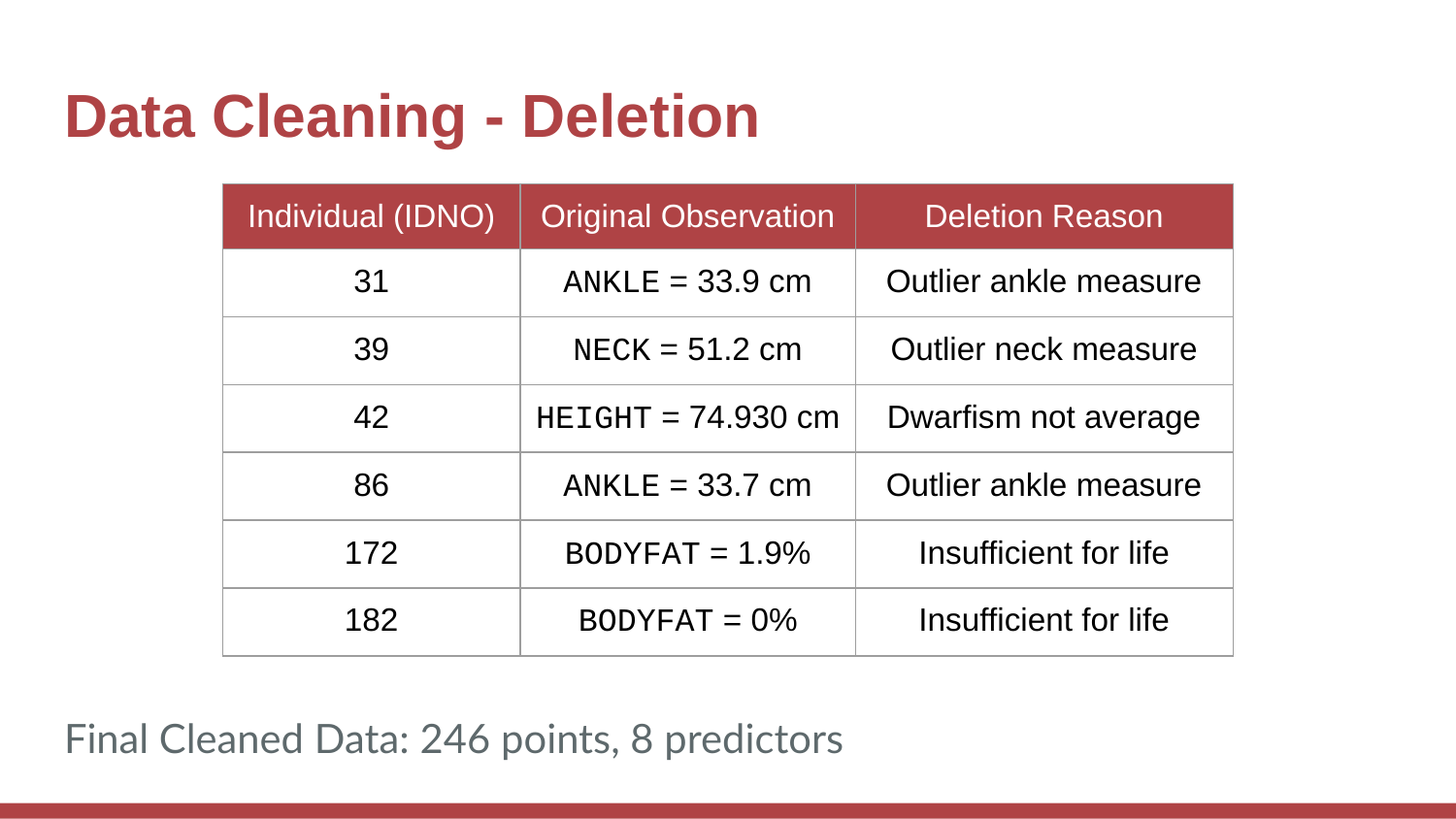

# Data Cleaning - Deletion
| Individual (IDNO) | Original Observation | Deletion Reason |
| --- | --- | --- |
| 31 | ANKLE = 33.9 cm | Outlier ankle measure |
| 39 | NECK = 51.2 cm | Outlier neck measure |
| 42 | HEIGHT = 74.930 cm | Dwarfism not average |
| 86 | ANKLE = 33.7 cm | Outlier ankle measure |
| 172 | BODYFAT = 1.9% | Insufficient for life |
| 182 | BODYFAT = 0% | Insufficient for life |
Final Cleaned Data: 246 points, 8 predictors